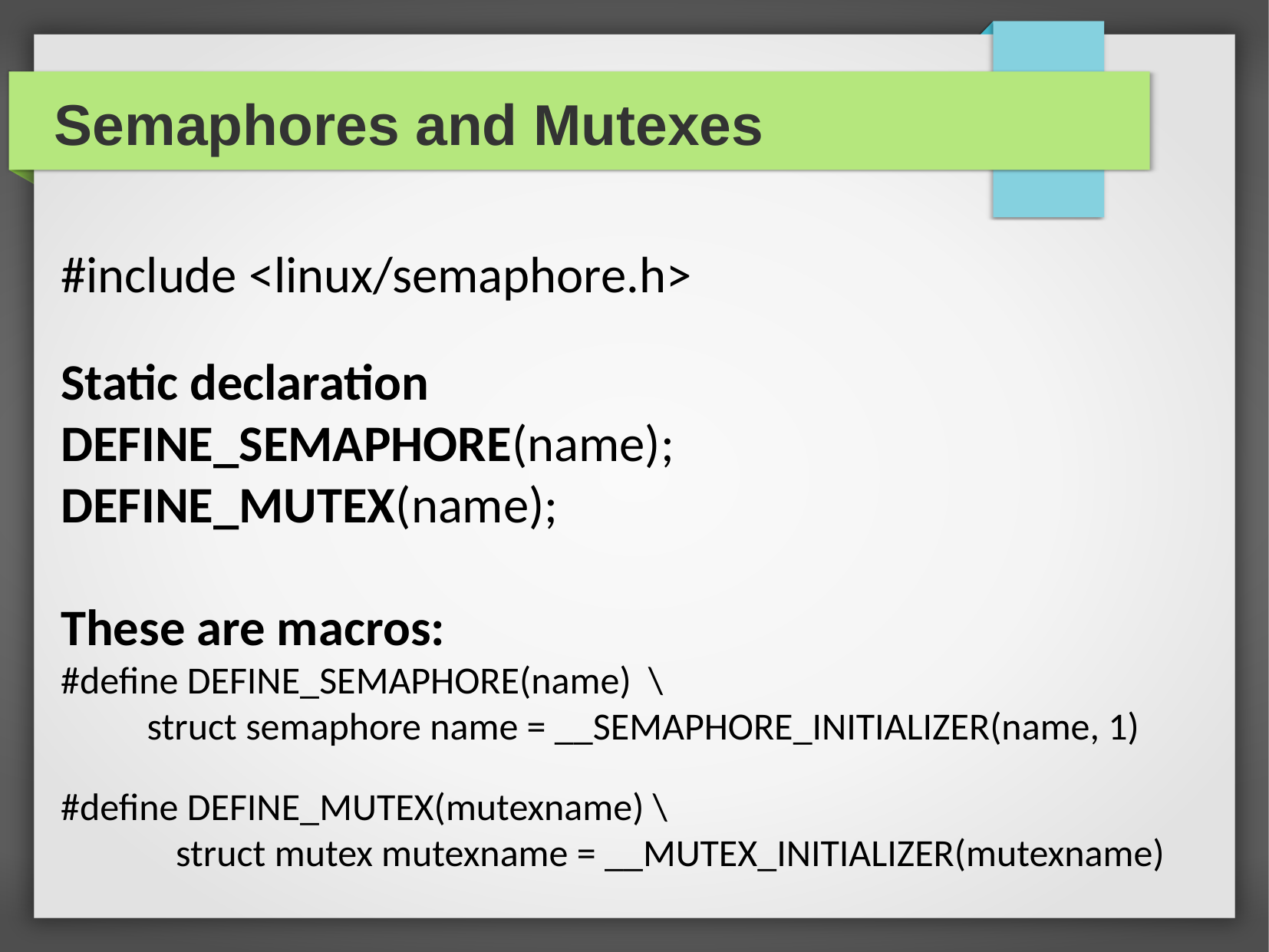

Semaphores and Mutexes

#include <linux/semaphore.h>

Static declaration
DEFINE_SEMAPHORE(name);
DEFINE_MUTEX(name);

These are macros:
#define DEFINE_SEMAPHORE(name)  \
          struct semaphore name = __SEMAPHORE_INITIALIZER(name, 1)

#define DEFINE_MUTEX(mutexname) \
	struct mutex mutexname = __MUTEX_INITIALIZER(mutexname)